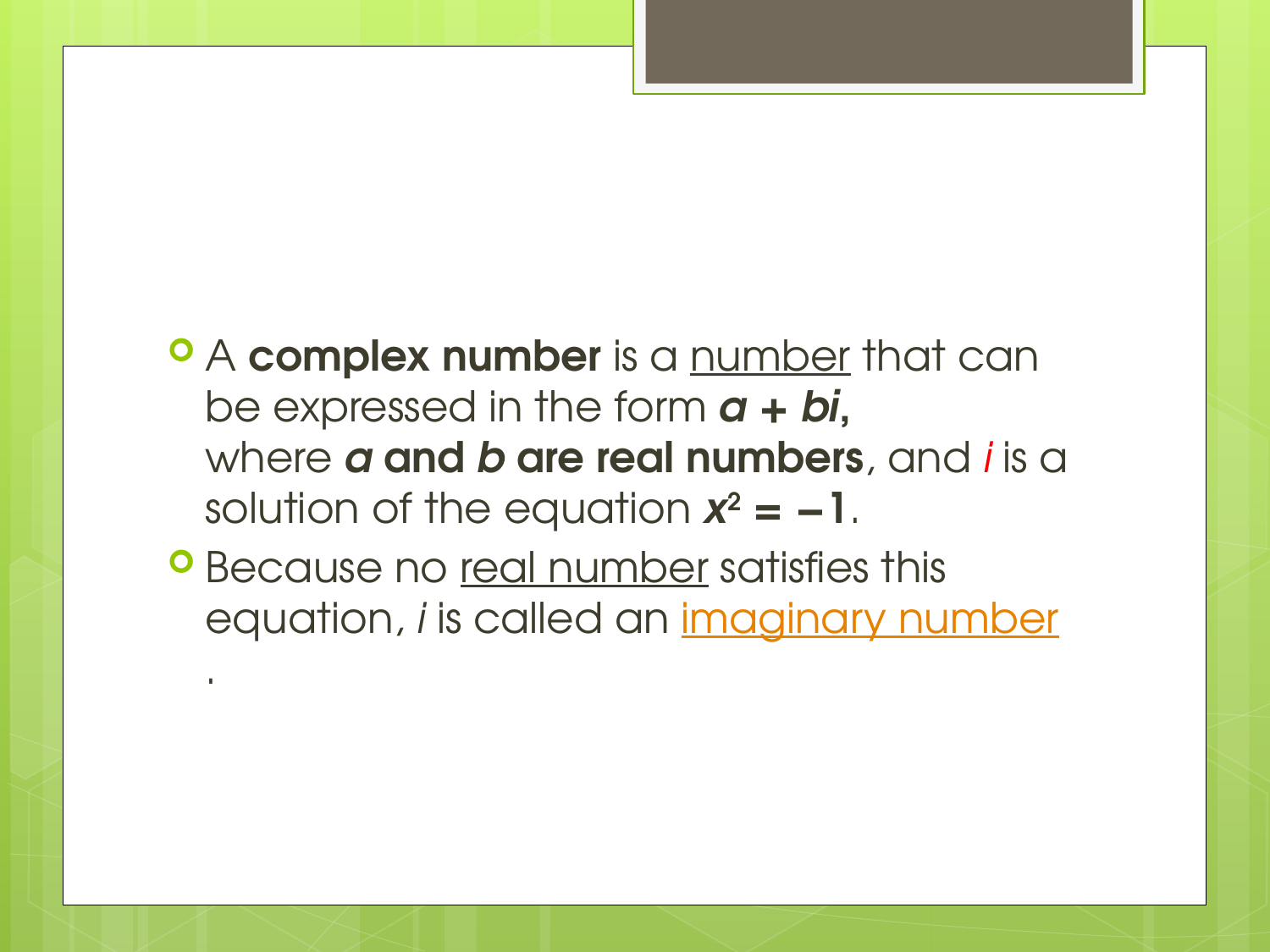

#
A complex number is a number that can be expressed in the form a + bi, where a and b are real numbers, and i is a solution of the equation x2 = −1.
Because no real number satisfies this equation, i is called an imaginary number.